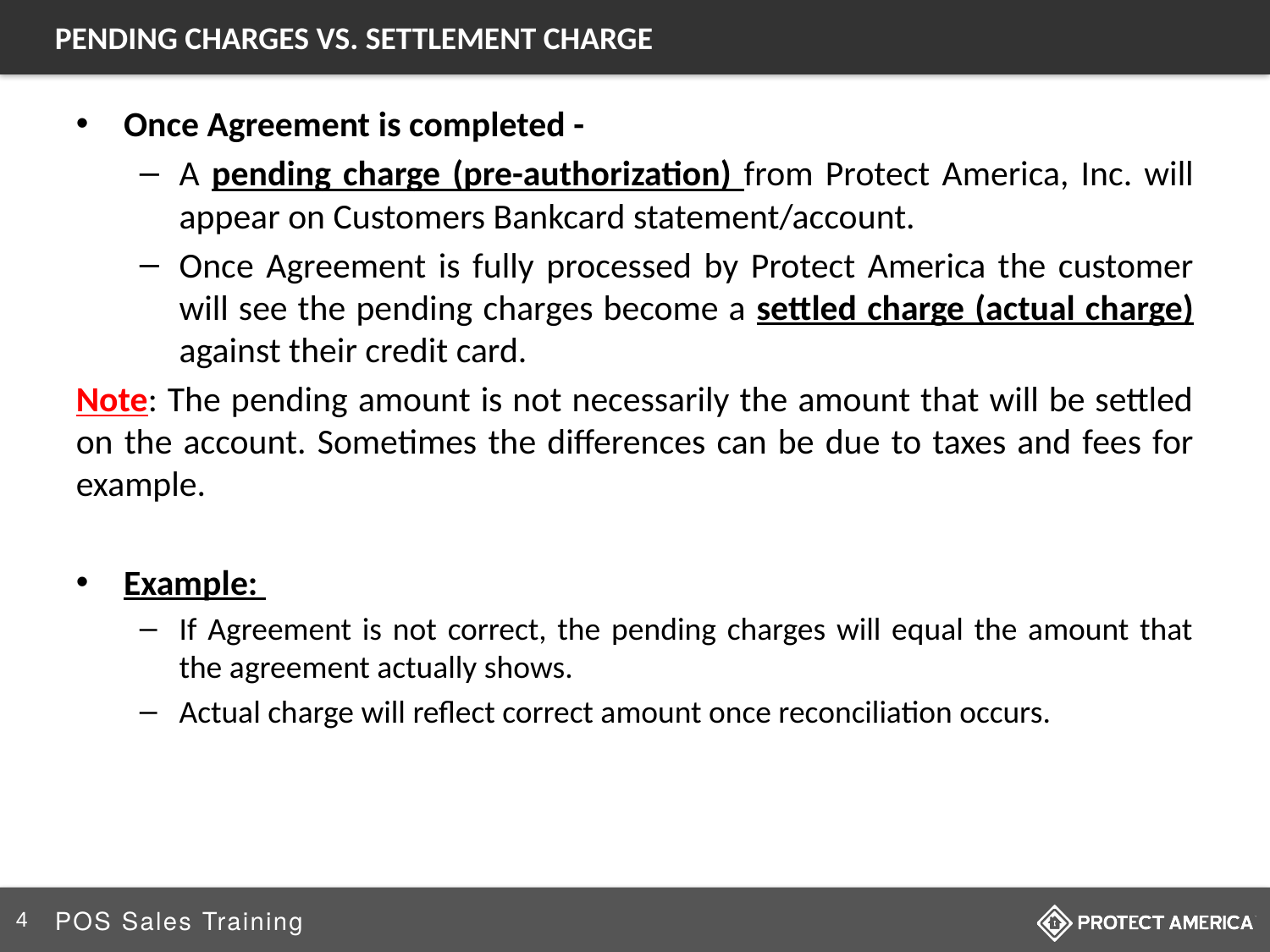

PENDING CHARGES VS. SETTLEMENT CHARGE
Once Agreement is completed -
A pending charge (pre-authorization) from Protect America, Inc. will appear on Customers Bankcard statement/account.
Once Agreement is fully processed by Protect America the customer will see the pending charges become a settled charge (actual charge) against their credit card.
Note: The pending amount is not necessarily the amount that will be settled on the account. Sometimes the differences can be due to taxes and fees for example.

Example:
If Agreement is not correct, the pending charges will equal the amount that the agreement actually shows.
Actual charge will reflect correct amount once reconciliation occurs.